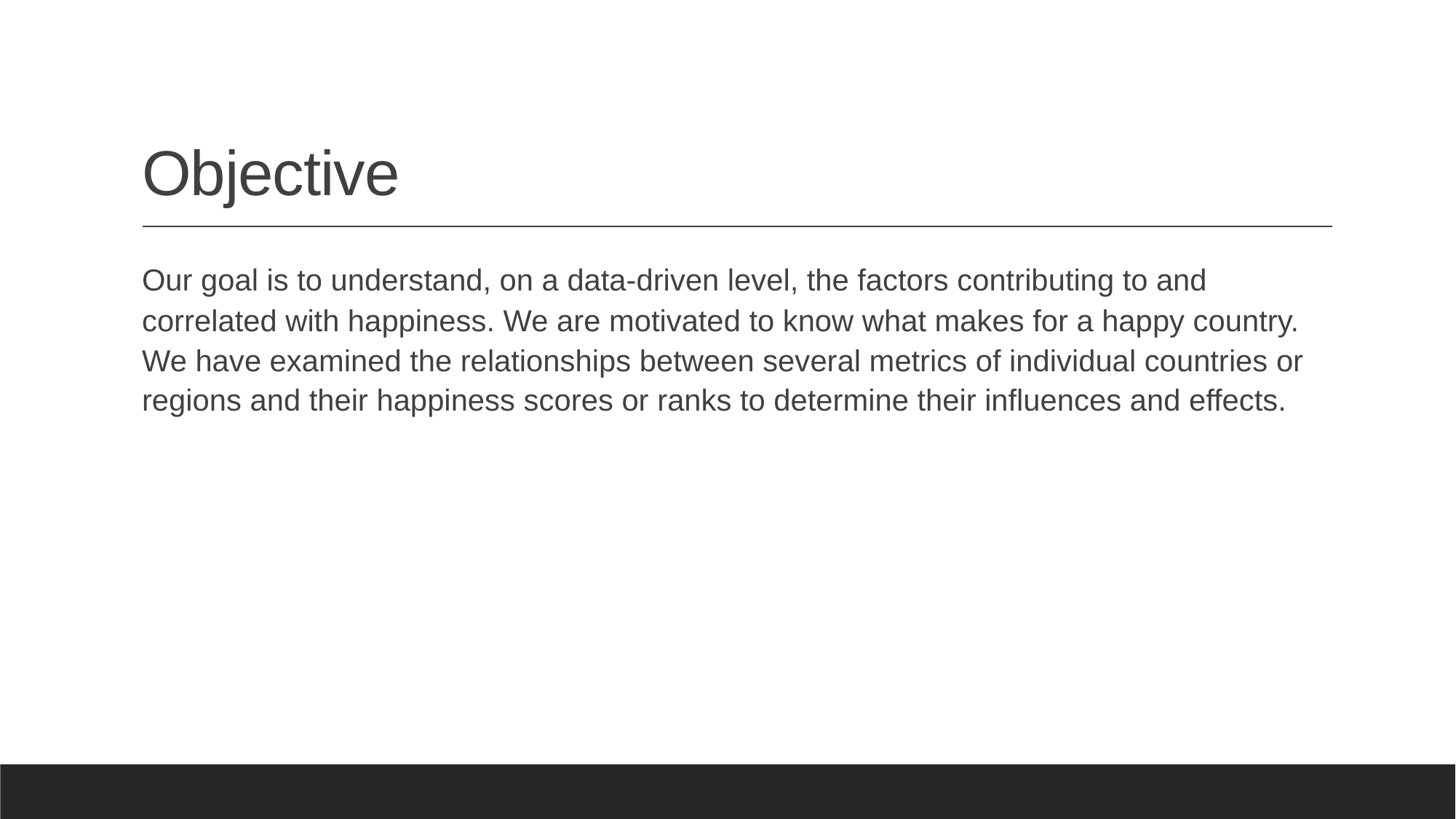

# Objective
Our goal is to understand, on a data-driven level, the factors contributing to and correlated with happiness. We are motivated to know what makes for a happy country. We have examined the relationships between several metrics of individual countries or regions and their happiness scores or ranks to determine their influences and effects.